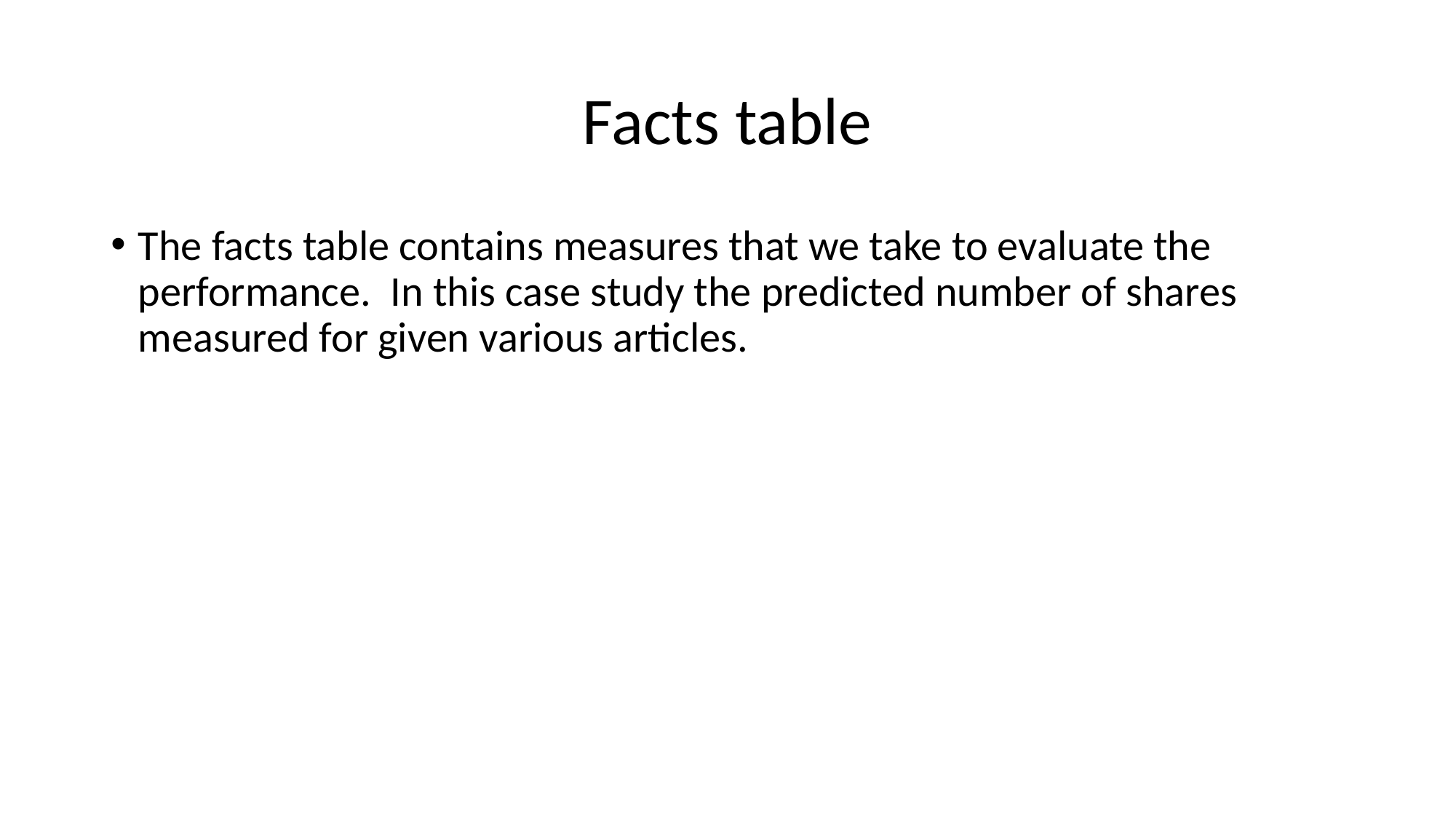

# Facts table
The facts table contains measures that we take to evaluate the performance.  In this case study the predicted number of shares measured for given various articles.